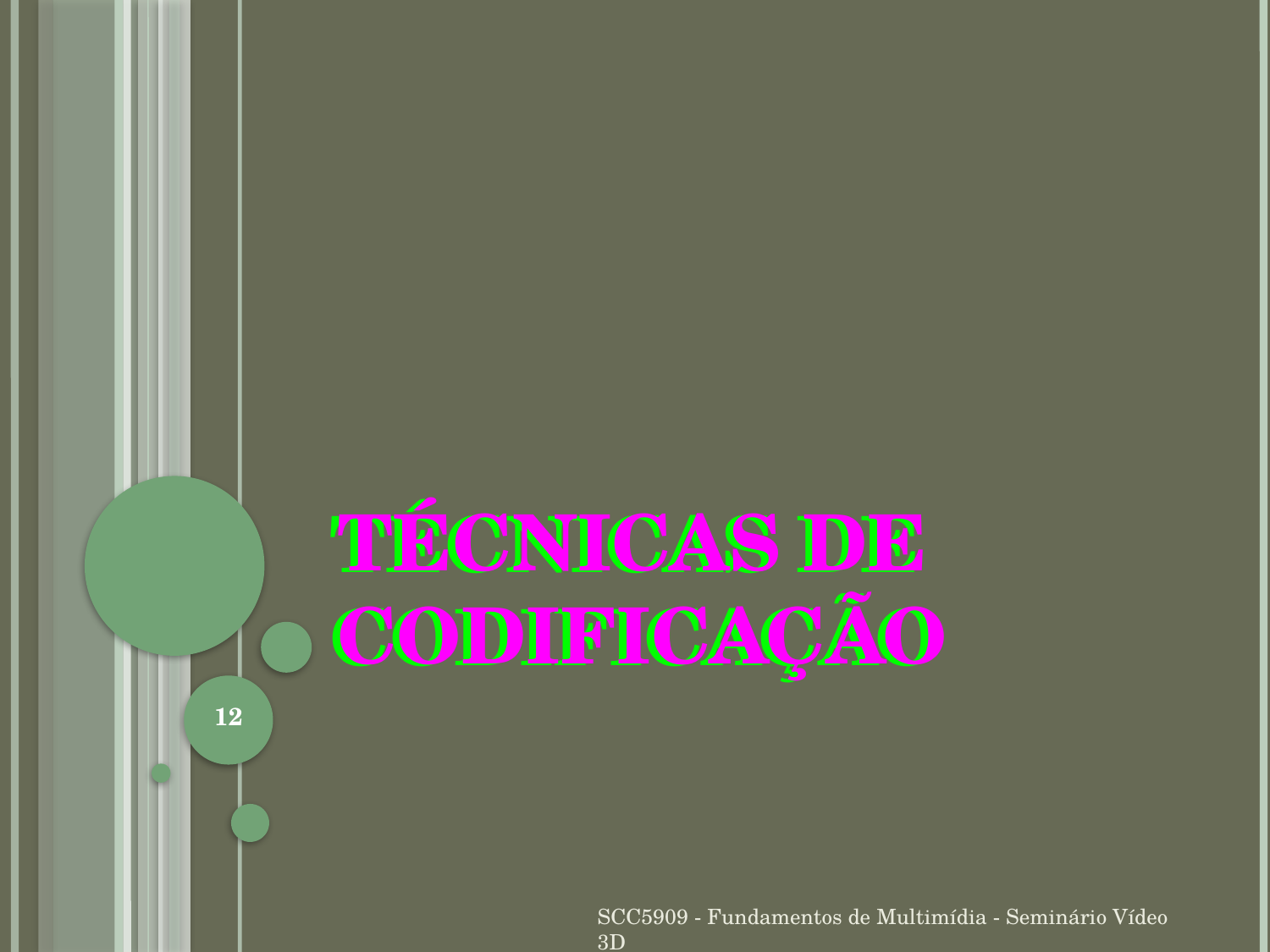

Técnicas de Codificação
# Técnicas de Codificação
12

SCC5909 - Fundamentos de Multimídia - Seminário Vídeo 3D